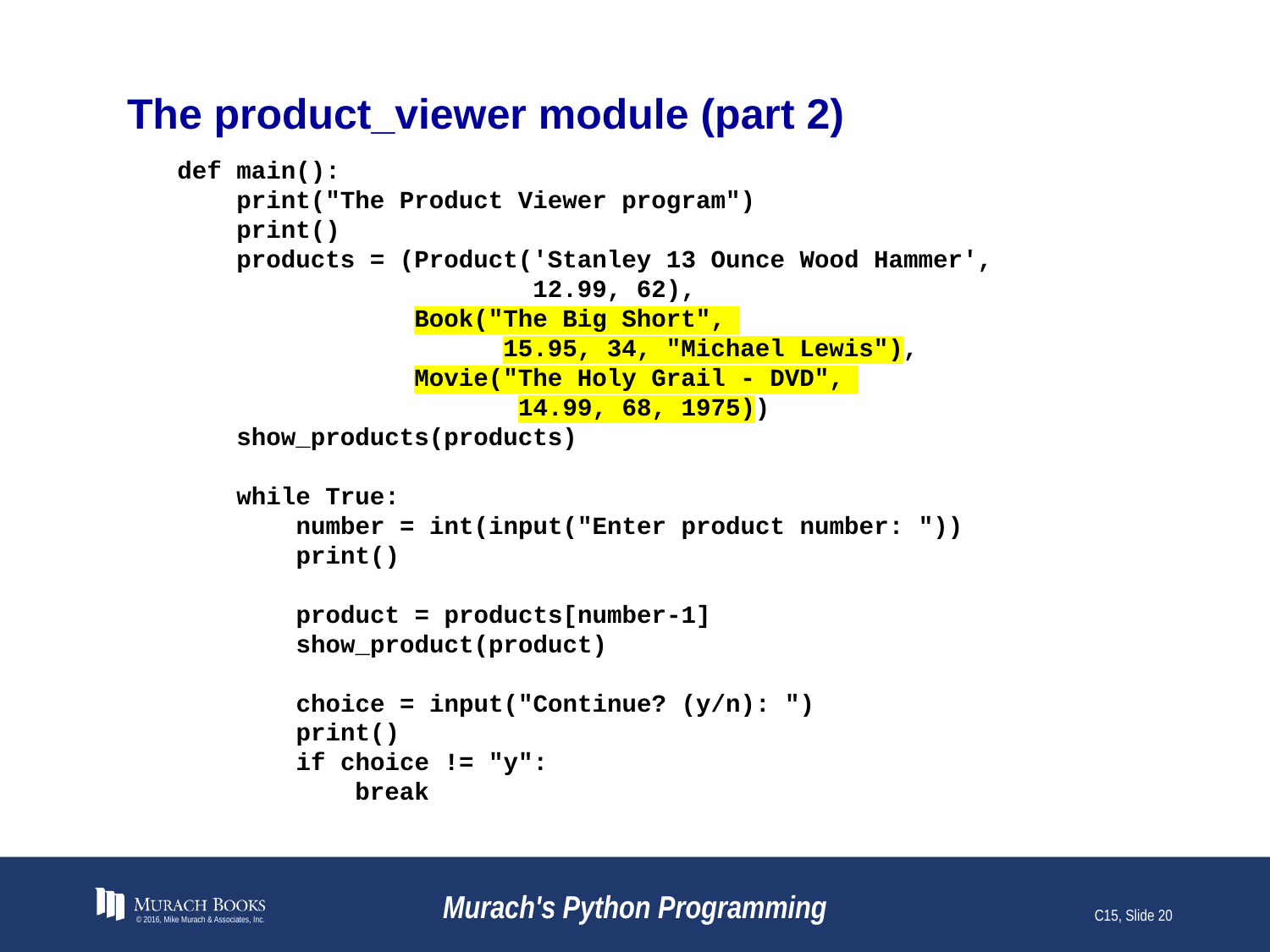

# The product_viewer module (part 2)
def main():
    print("The Product Viewer program")
    print()
    products = (Product('Stanley 13 Ounce Wood Hammer',
                        12.99, 62),
                Book("The Big Short",
                      15.95, 34, "Michael Lewis"),
                Movie("The Holy Grail - DVD",
                       14.99, 68, 1975))
    show_products(products)

    while True:
        number = int(input("Enter product number: "))
        print()

        product = products[number-1]
        show_product(product)

        choice = input("Continue? (y/n): ")
        print()
        if choice != "y":
            break

© 2016, Mike Murach & Associates, Inc.
Murach's Python Programming

C15, Slide 20